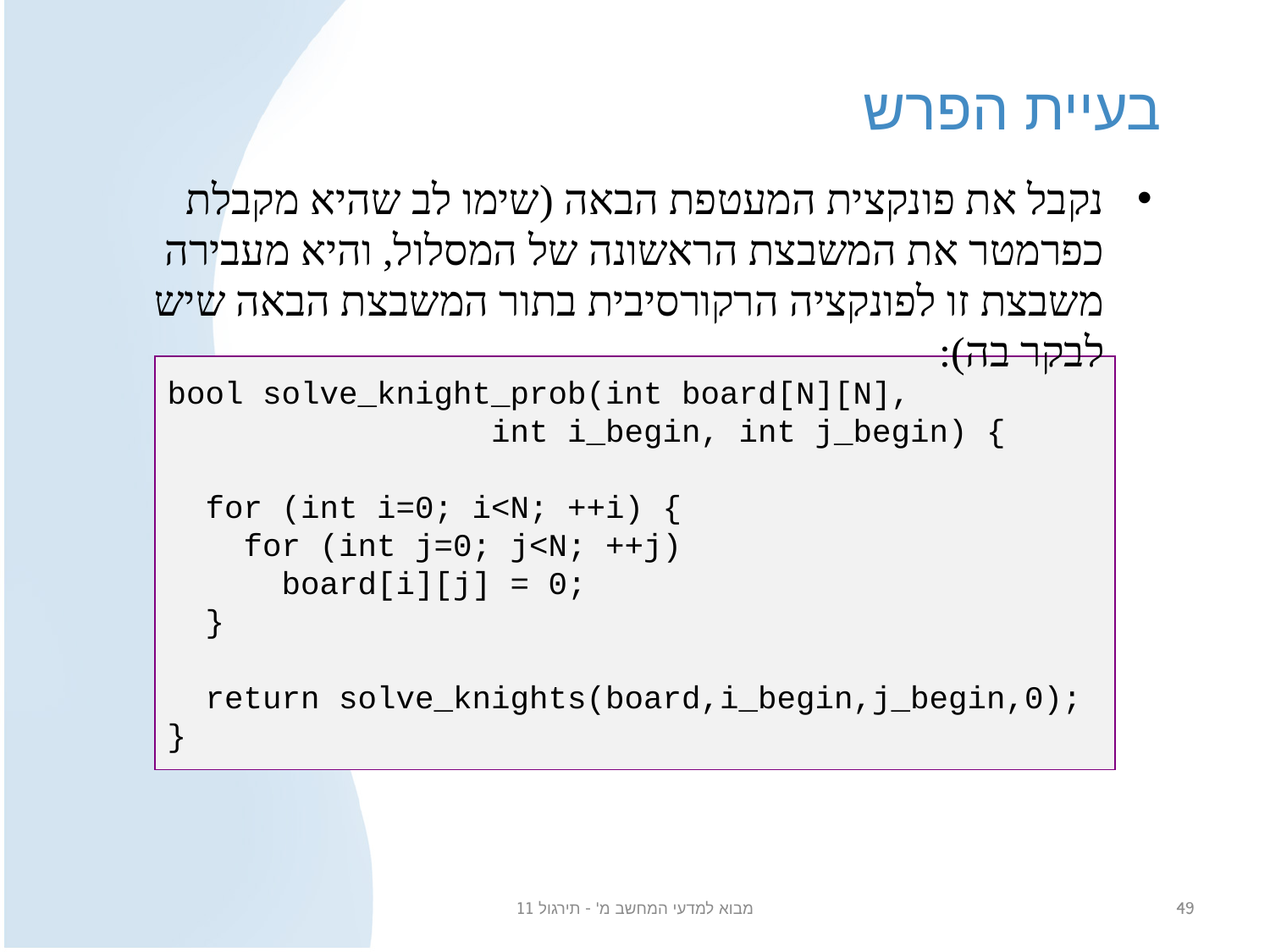

# בעיית הפרש
נקבל את פונקצית המעטפת הבאה (שימו לב שהיא מקבלת כפרמטר את המשבצת הראשונה של המסלול, והיא מעבירה משבצת זו לפונקציה הרקורסיבית בתור המשבצת הבאה שיש לבקר בה):
bool solve_knight_prob(int board[N][N],
                 int i_begin, int j_begin) {

  for (int i=0; i<N; ++i) {
    for (int j=0; j<N; ++j)
      board[i][j] = 0;
  }

  return solve_knights(board,i_begin,j_begin,0);
}
מבוא למדעי המחשב מ' - תירגול 11
49